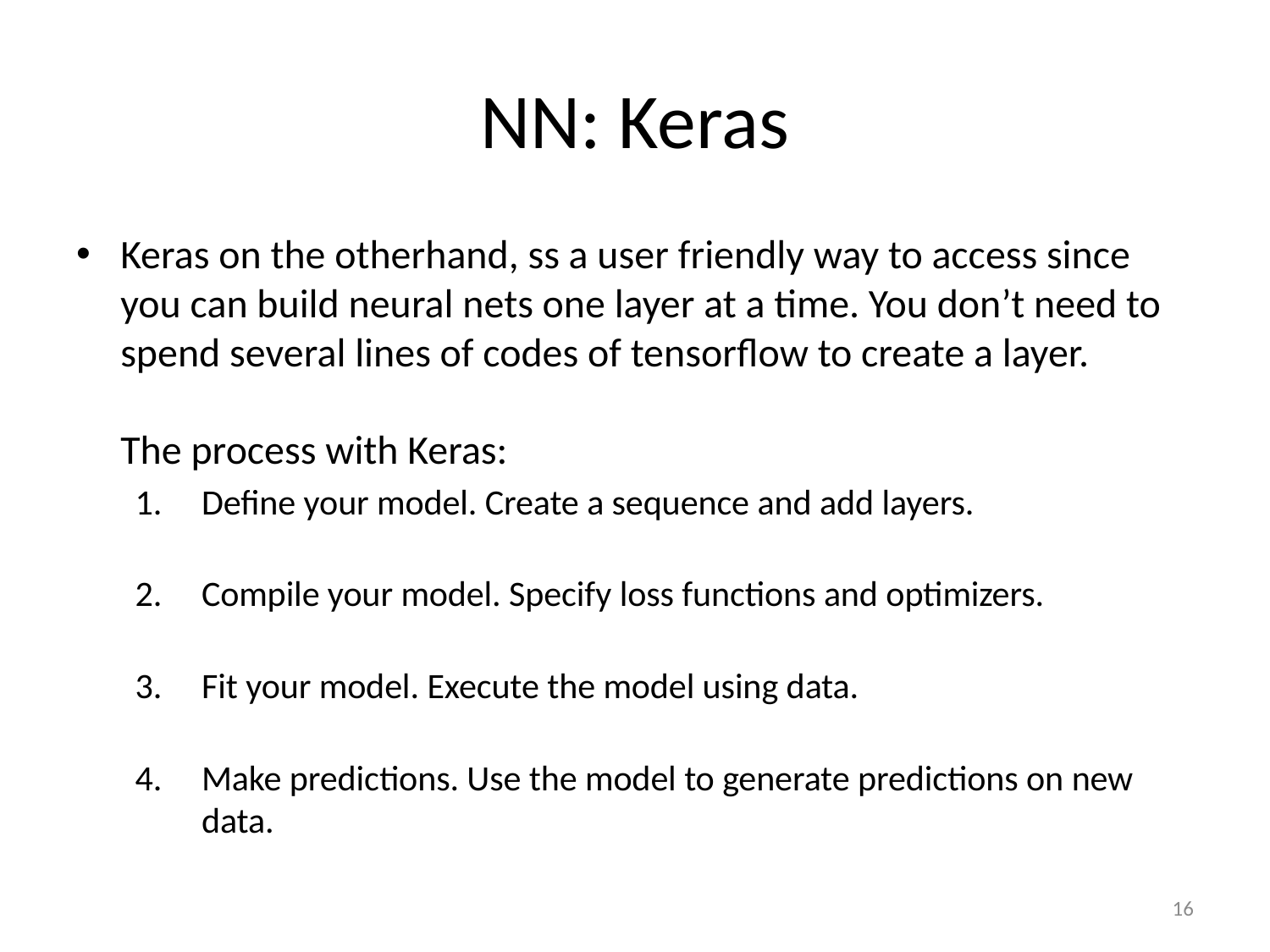

# NN: Keras
Keras on the otherhand, ss a user friendly way to access since you can build neural nets one layer at a time. You don’t need to spend several lines of codes of tensorflow to create a layer.
The process with Keras:
Define your model. Create a sequence and add layers.
Compile your model. Specify loss functions and optimizers.
Fit your model. Execute the model using data.
Make predictions. Use the model to generate predictions on new data.
16